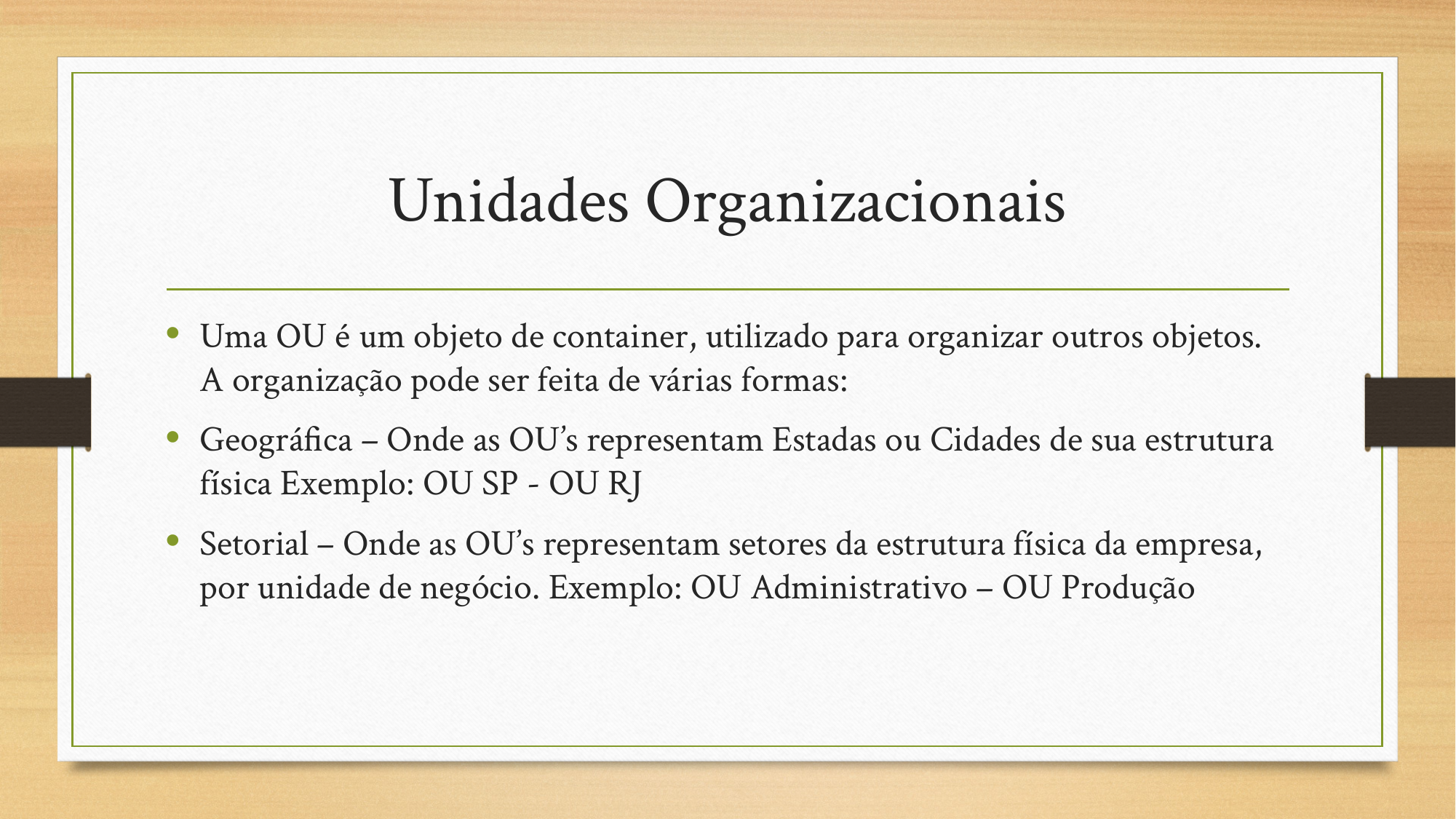

# Unidades Organizacionais
Uma OU é um objeto de container, utilizado para organizar outros objetos. A organização pode ser feita de várias formas:
Geográfica – Onde as OU’s representam Estadas ou Cidades de sua estrutura física Exemplo: OU SP - OU RJ
Setorial – Onde as OU’s representam setores da estrutura física da empresa, por unidade de negócio. Exemplo: OU Administrativo – OU Produção